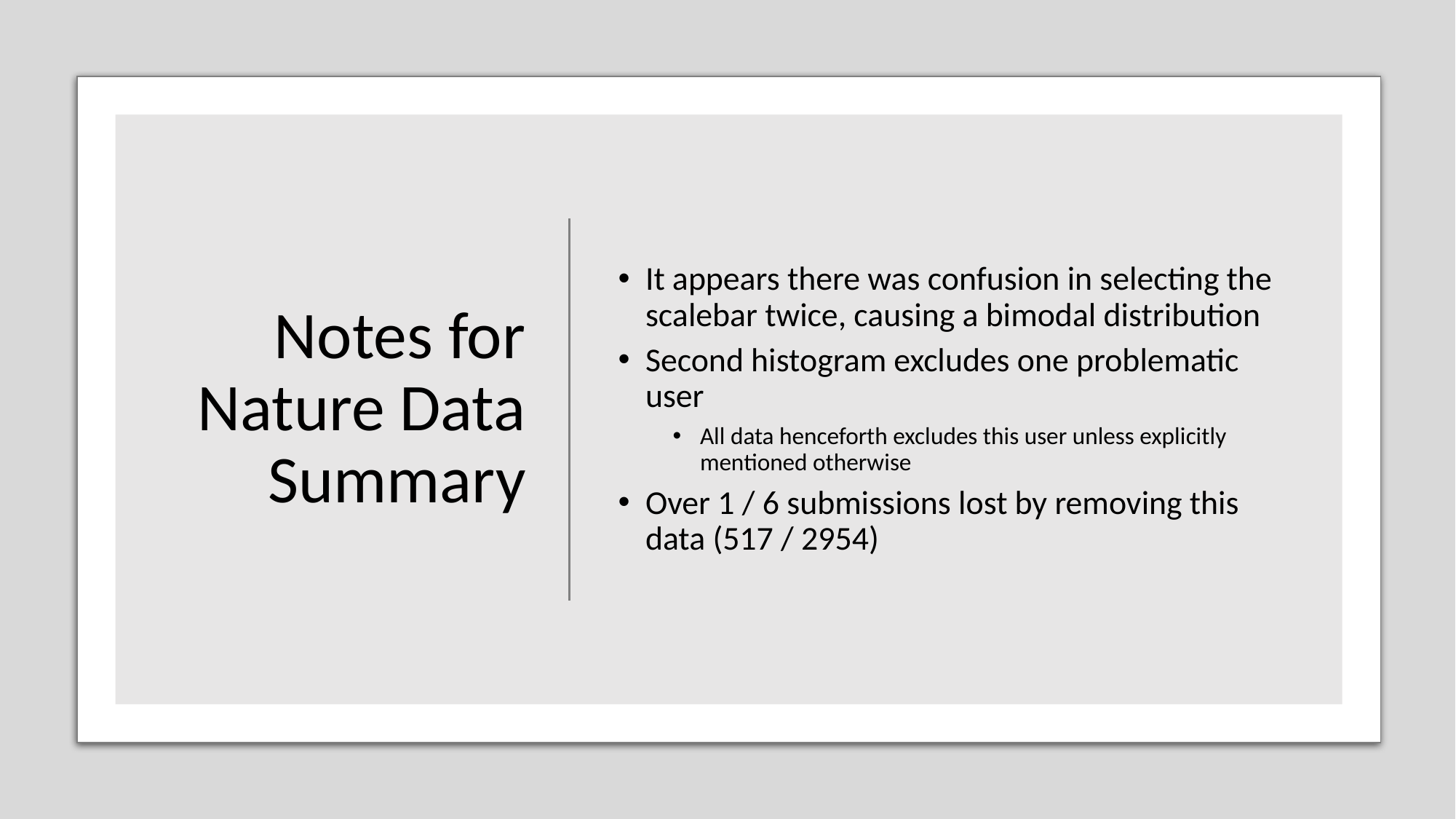

# Notes for Nature Data Summary
It appears there was confusion in selecting the scalebar twice, causing a bimodal distribution
Second histogram excludes one problematic user
All data henceforth excludes this user unless explicitly mentioned otherwise
Over 1 / 6 submissions lost by removing this data (517 / 2954)